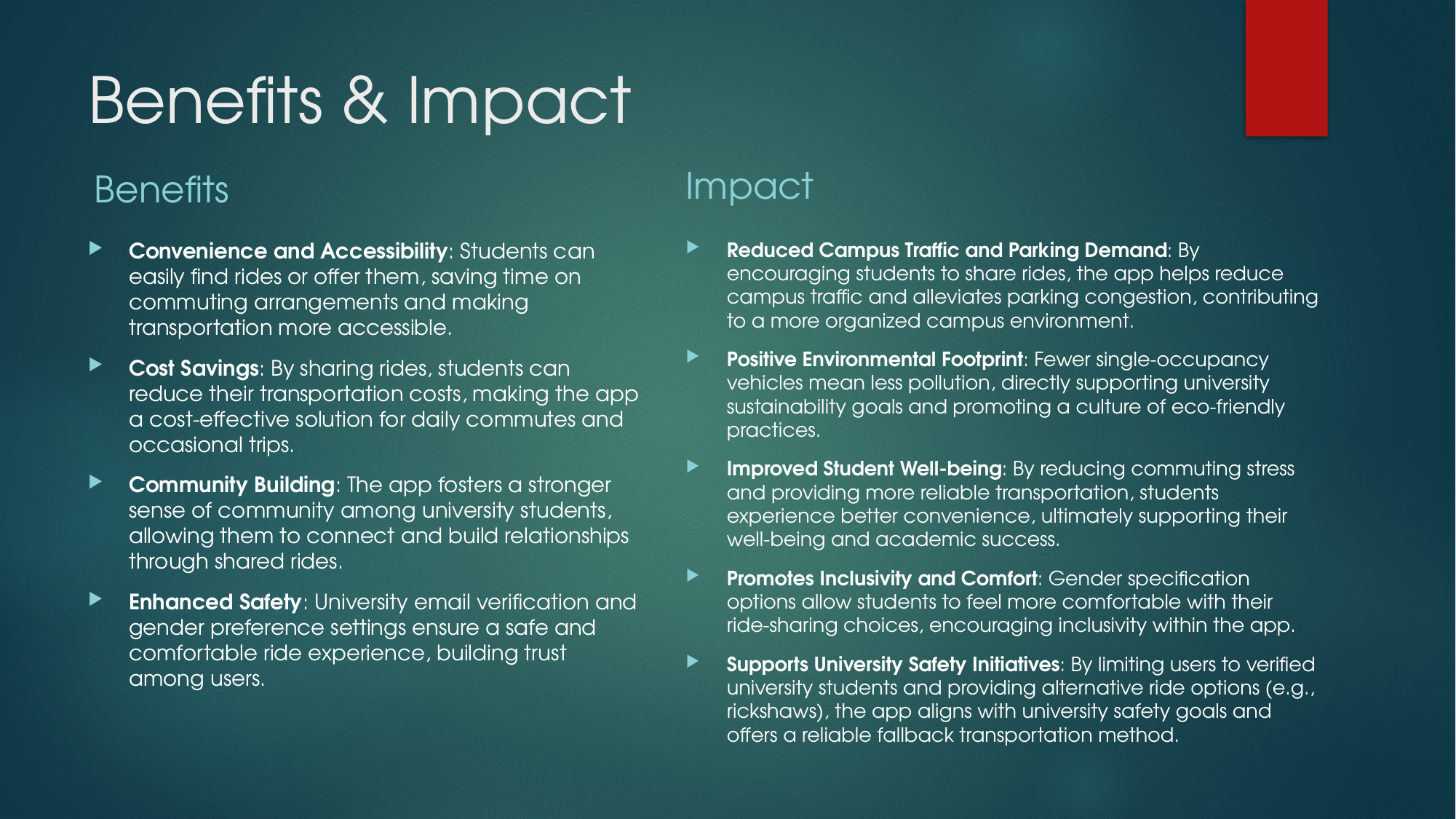

# Benefits & Impact
Impact
Benefits
Reduced Campus Traffic and Parking Demand: By encouraging students to share rides, the app helps reduce campus traffic and alleviates parking congestion, contributing to a more organized campus environment.
Positive Environmental Footprint: Fewer single-occupancy vehicles mean less pollution, directly supporting university sustainability goals and promoting a culture of eco-friendly practices.
Improved Student Well-being: By reducing commuting stress and providing more reliable transportation, students experience better convenience, ultimately supporting their well-being and academic success.
Promotes Inclusivity and Comfort: Gender specification options allow students to feel more comfortable with their ride-sharing choices, encouraging inclusivity within the app.
Supports University Safety Initiatives: By limiting users to verified university students and providing alternative ride options (e.g., rickshaws), the app aligns with university safety goals and offers a reliable fallback transportation method.
Convenience and Accessibility: Students can easily find rides or offer them, saving time on commuting arrangements and making transportation more accessible.
Cost Savings: By sharing rides, students can reduce their transportation costs, making the app a cost-effective solution for daily commutes and occasional trips.
Community Building: The app fosters a stronger sense of community among university students, allowing them to connect and build relationships through shared rides.
Enhanced Safety: University email verification and gender preference settings ensure a safe and comfortable ride experience, building trust among users.